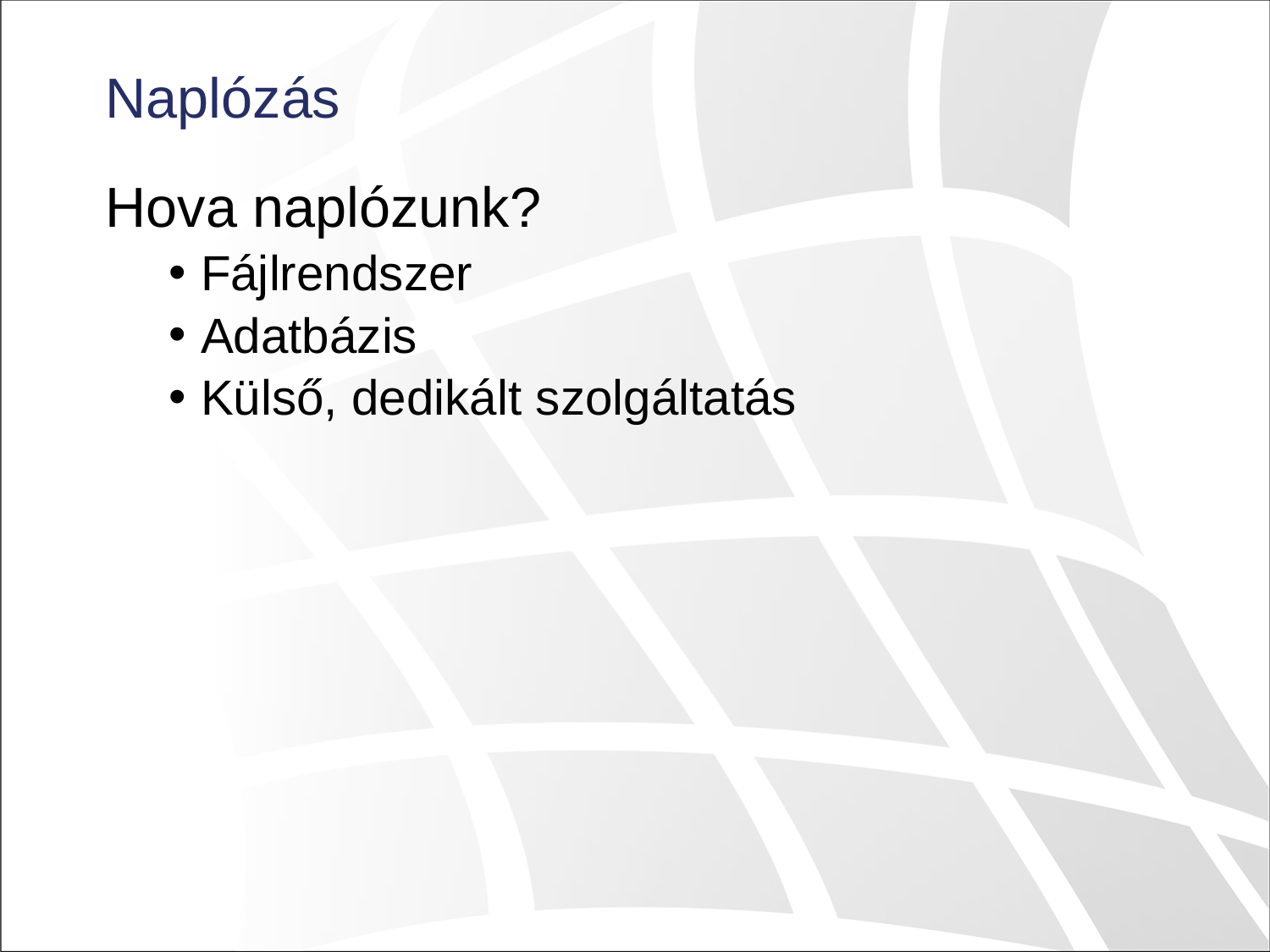

# Naplózás
Hova naplózunk?
Fájlrendszer
Adatbázis
Külső, dedikált szolgáltatás